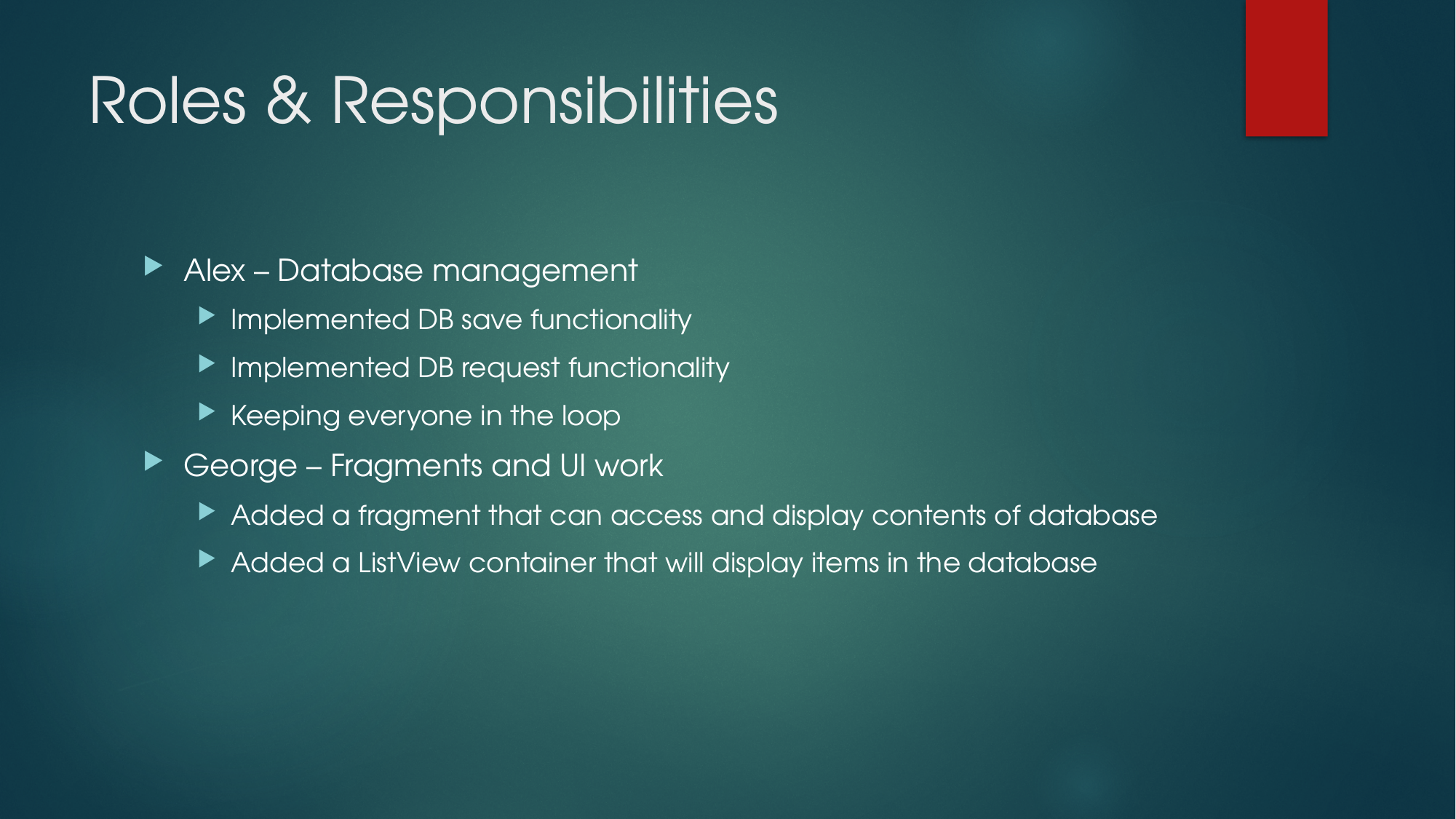

# Roles & Responsibilities
Alex – Database management
Implemented DB save functionality
Implemented DB request functionality
Keeping everyone in the loop
George – Fragments and UI work
Added a fragment that can access and display contents of database
Added a ListView container that will display items in the database